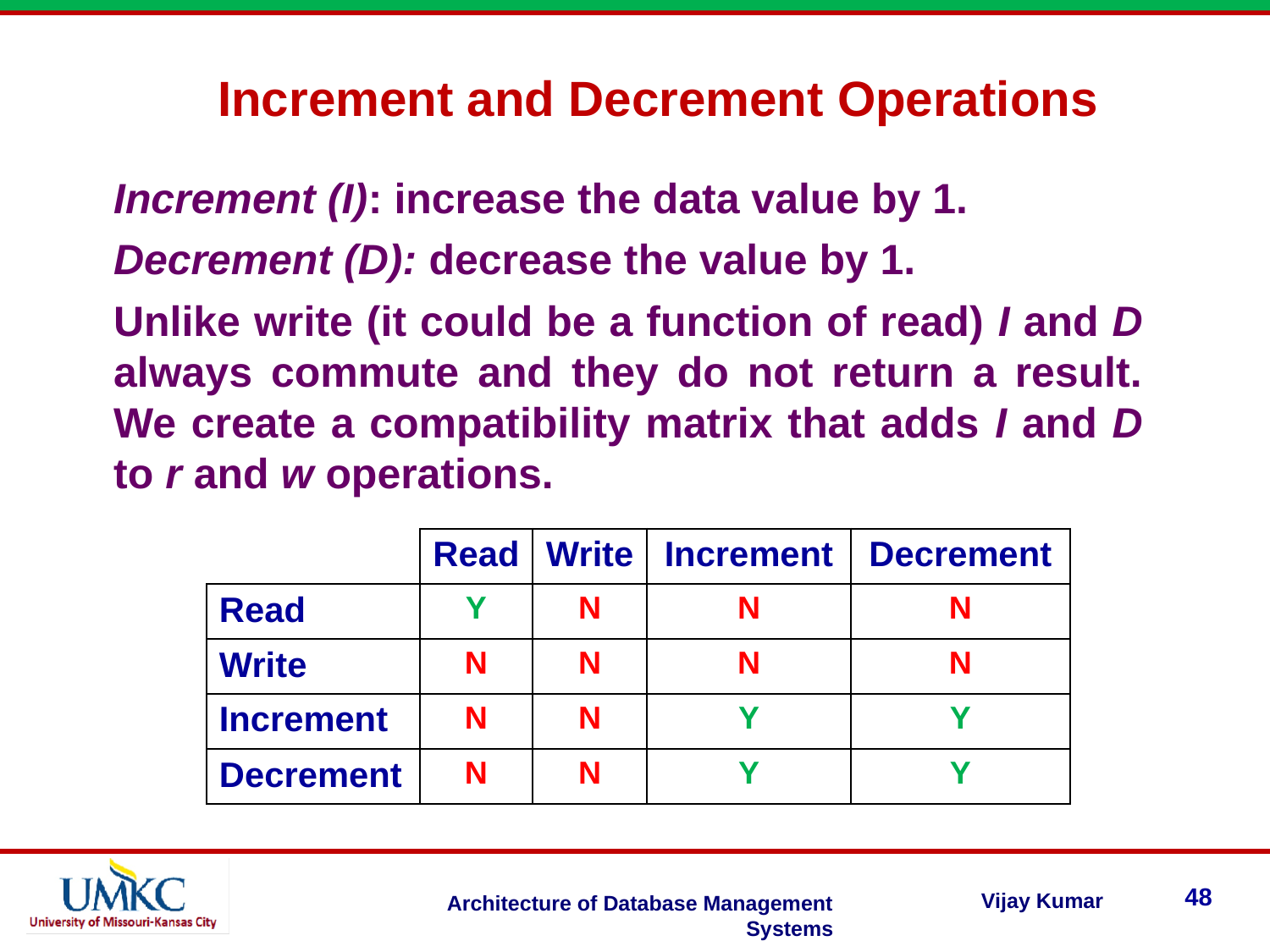

Increment and Decrement Operations
Increment (I): increase the data value by 1.
Decrement (D): decrease the value by 1.
Unlike write (it could be a function of read) I and D always commute and they do not return a result. We create a compatibility matrix that adds I and D to r and w operations.
|  | Read | Write | Increment | Decrement |
| --- | --- | --- | --- | --- |
| Read | Y | N | N | N |
| Write | N | N | N | N |
| Increment | N | N | Y | Y |
| Decrement | N | N | Y | Y |
48